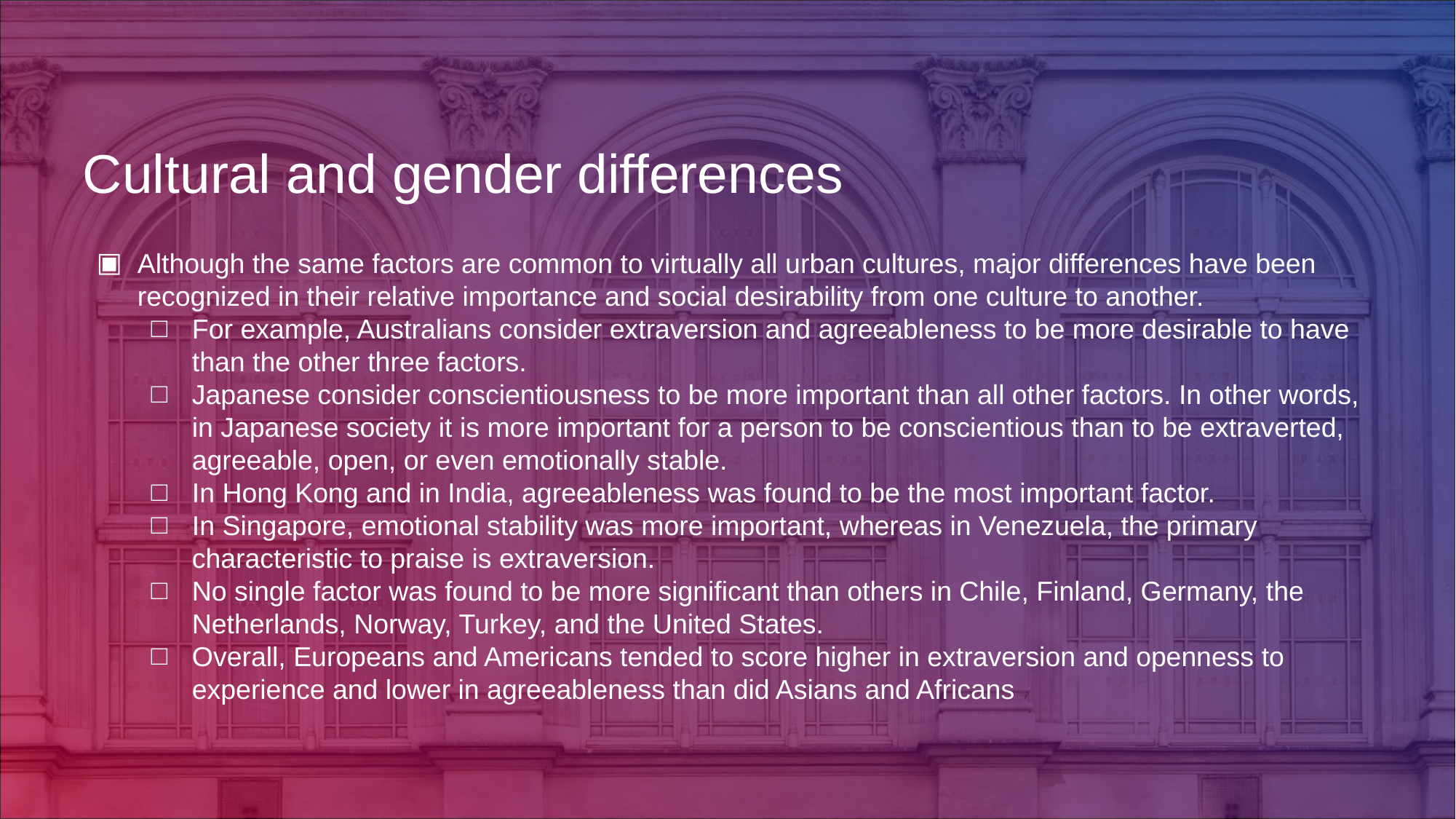

# Cultural and gender differences
Although the same factors are common to virtually all urban cultures, major differences have been recognized in their relative importance and social desirability from one culture to another.
For example, Australians consider extraversion and agreeableness to be more desirable to have than the other three factors.
Japanese consider conscientiousness to be more important than all other factors. In other words, in Japanese society it is more important for a person to be conscientious than to be extraverted, agreeable, open, or even emotionally stable.
In Hong Kong and in India, agreeableness was found to be the most important factor.
In Singapore, emotional stability was more important, whereas in Venezuela, the primary characteristic to praise is extraversion.
No single factor was found to be more significant than others in Chile, Finland, Germany, the Netherlands, Norway, Turkey, and the United States.
Overall, Europeans and Americans tended to score higher in extraversion and openness to experience and lower in agreeableness than did Asians and Africans